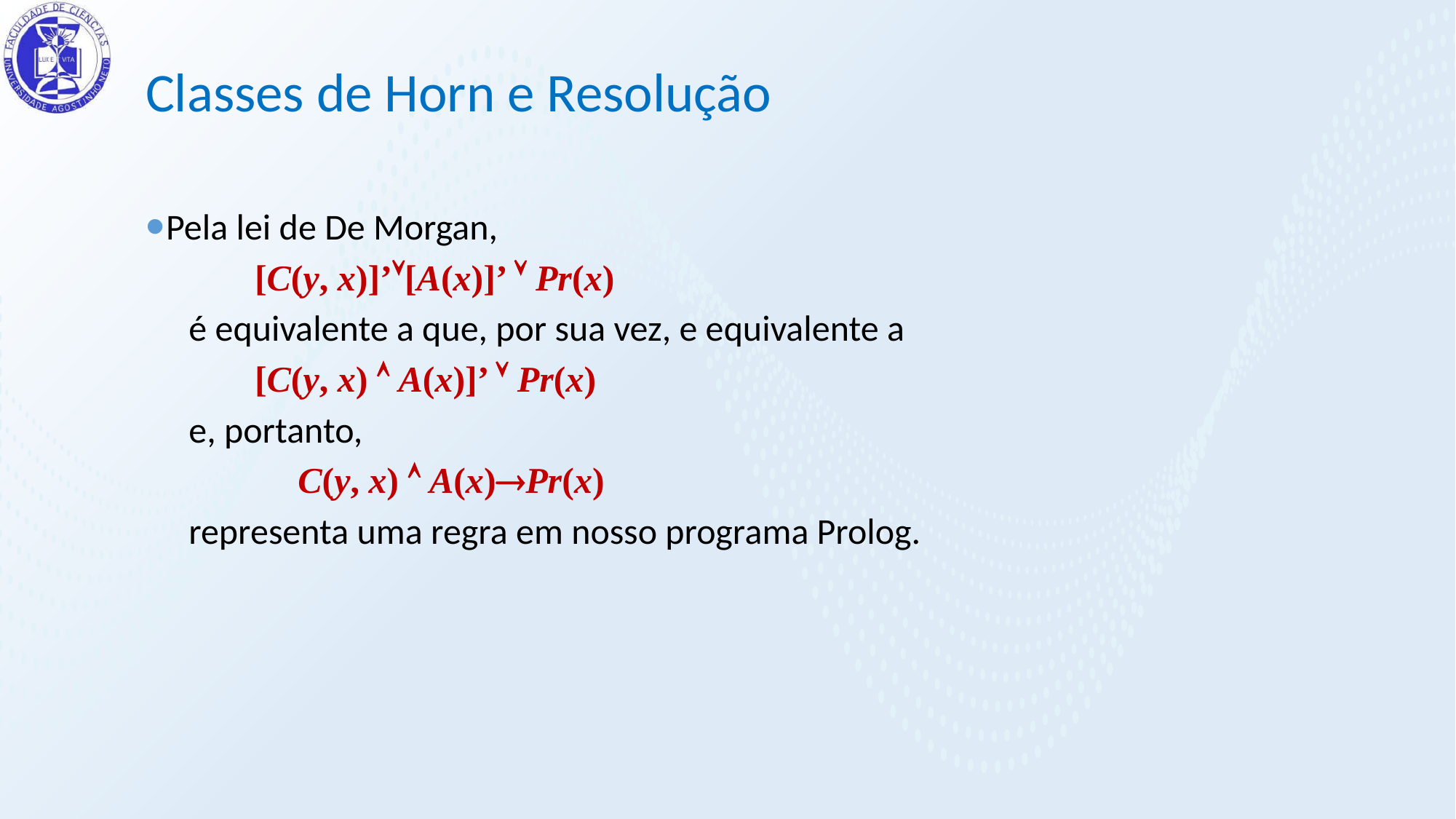

Classes de Horn e Resolução
Pela lei de De Morgan,
	[C(y, x)]’∨[A(x)]’ ∨ Pr(x)
é equivalente a que, por sua vez, e equivalente a
	[C(y, x) ∧ A(x)]’ ∨ Pr(x)
e, portanto,
	C(y, x) ∧ A(x)→Pr(x)
representa uma regra em nosso programa Prolog.